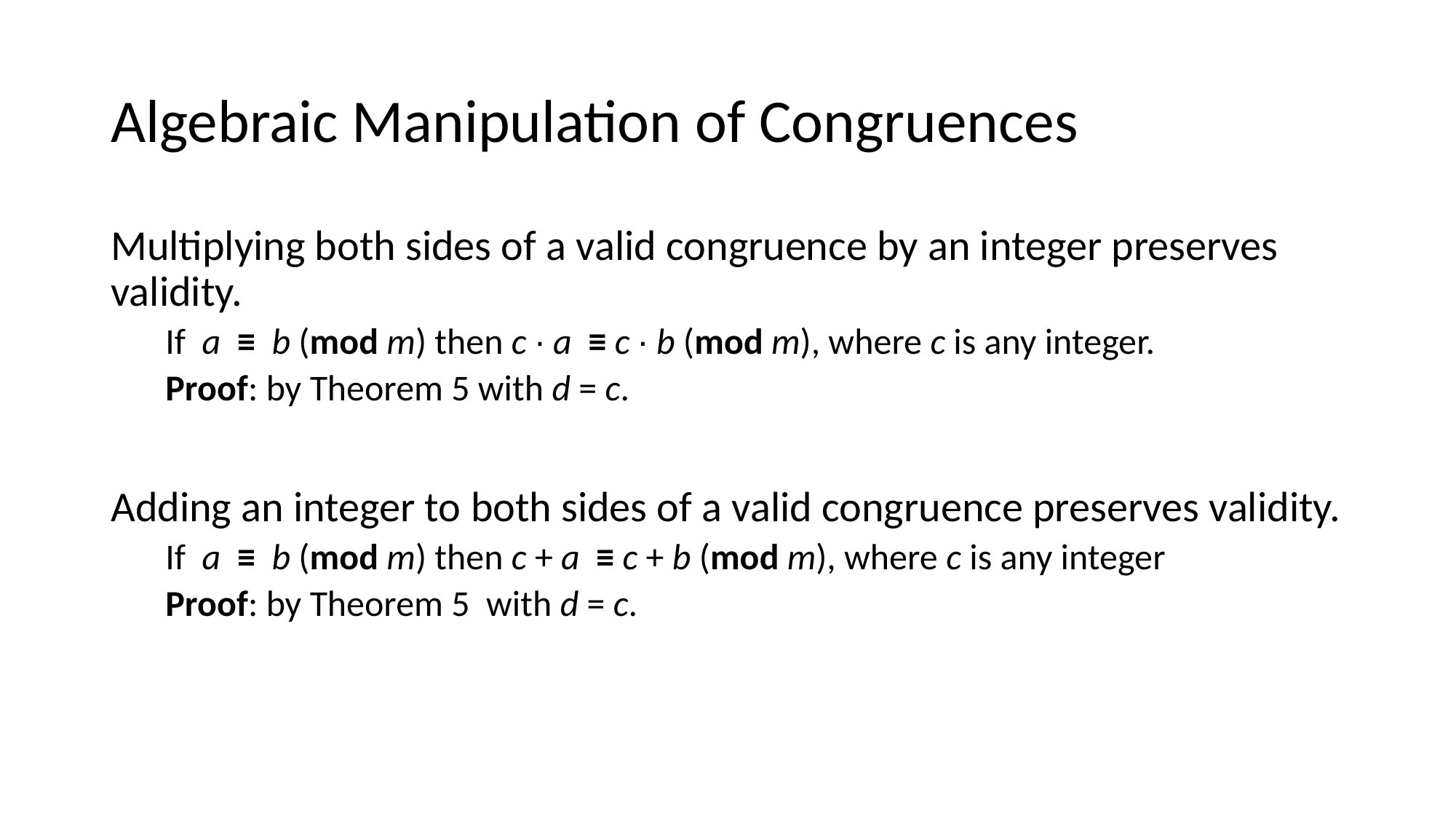

# Algebraic Manipulation of Congruences
Multiplying both sides of a valid congruence by an integer preserves validity.
If  a  ≡  b (mod m) then c ∙ a  ≡ c ∙ b (mod m), where c is any integer.
Proof: by Theorem 5 with d = c.

Adding an integer to both sides of a valid congruence preserves validity.
If  a  ≡  b (mod m) then c + a  ≡ c + b (mod m), where c is any integer
Proof: by Theorem 5  with d = c.